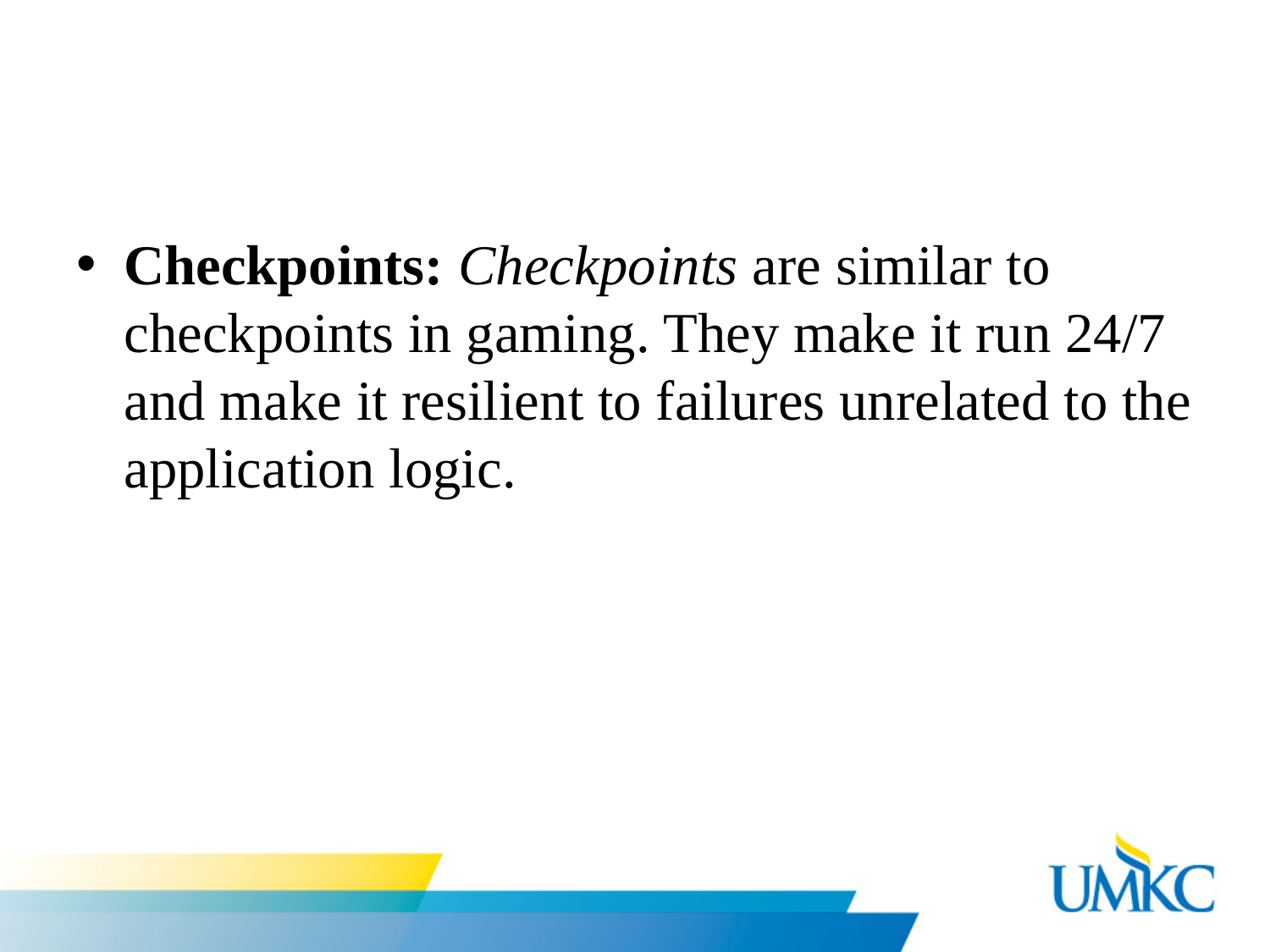

Checkpoints: Checkpoints are similar to checkpoints in gaming. They make it run 24/7 and make it resilient to failures unrelated to the application logic.